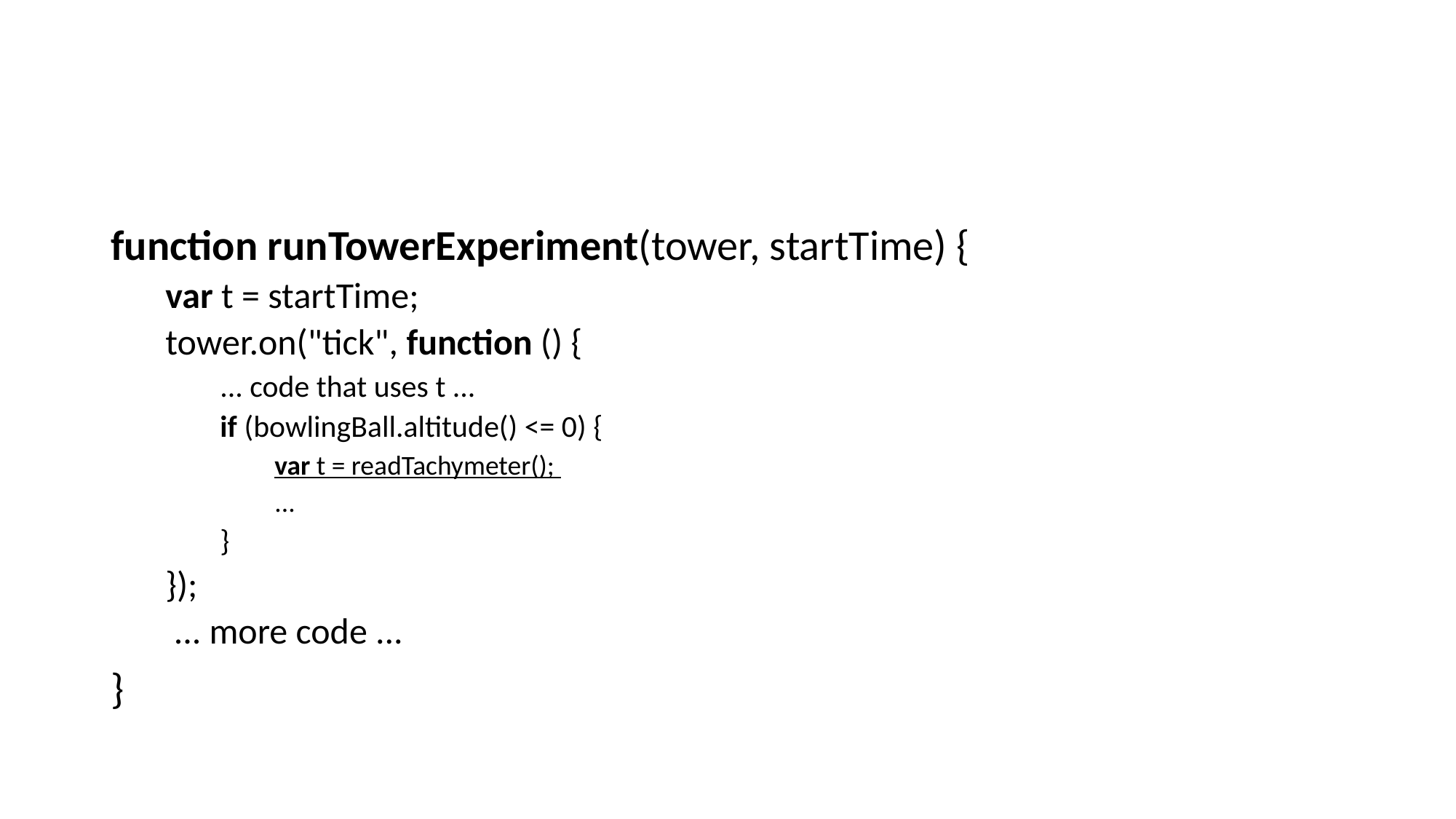

#
function runTowerExperiment(tower, startTime) {
var t = startTime;
tower.on("tick", function () {
... code that uses t ...
if (bowlingBall.altitude() <= 0) {
var t = readTachymeter();
...
}
});
 ... more code ...
}